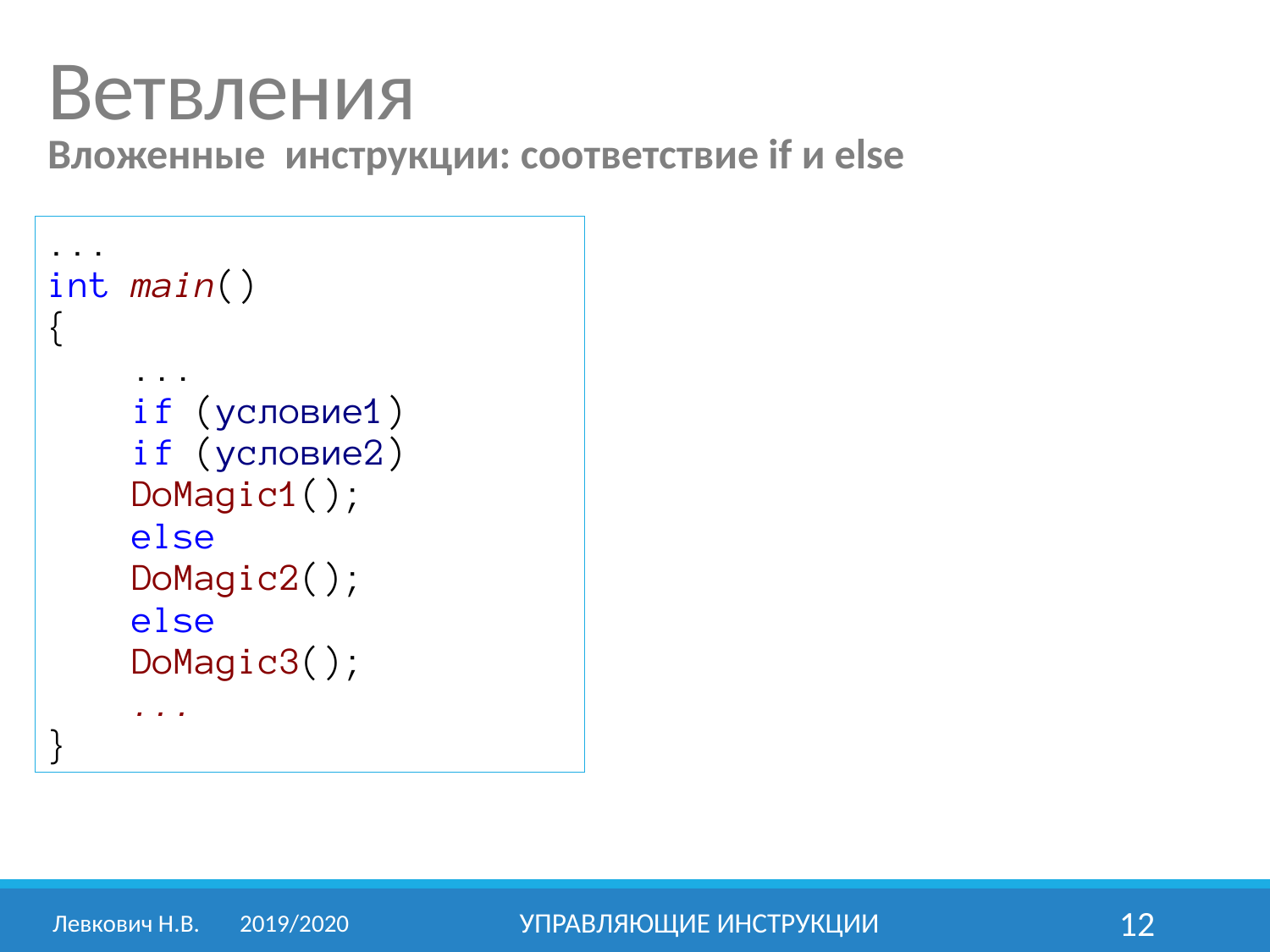

Ветвления
Вложенные  инструкции: соответствие if и else
...
int main()
{
    ...
    if (условие1)
    if (условие2)
    DoMagic1();
    else
    DoMagic2();
    else
    DoMagic3();
    ...
}
Левкович Н.В.	2019/2020
Управляющие инструкции
12